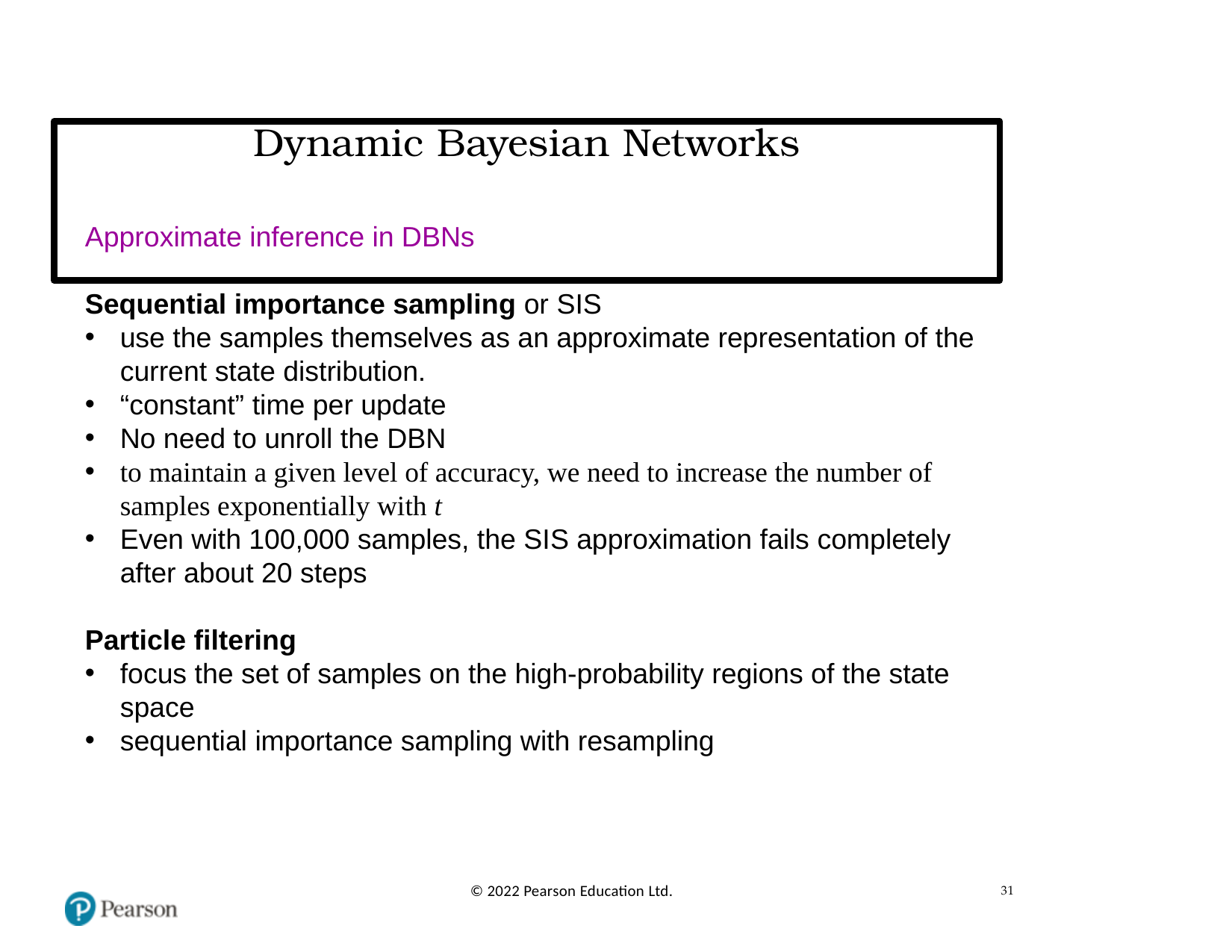

# Dynamic Bayesian Networks
Approximate inference in DBNs

Sequential importance sampling or SIS
use the samples themselves as an approximate representation of the current state distribution.
“constant” time per update
No need to unroll the DBN
to maintain a given level of accuracy, we need to increase the number of samples exponentially with t
Even with 100,000 samples, the SIS approximation fails completely after about 20 steps

Particle filtering
focus the set of samples on the high-probability regions of the state space
sequential importance sampling with resampling

31